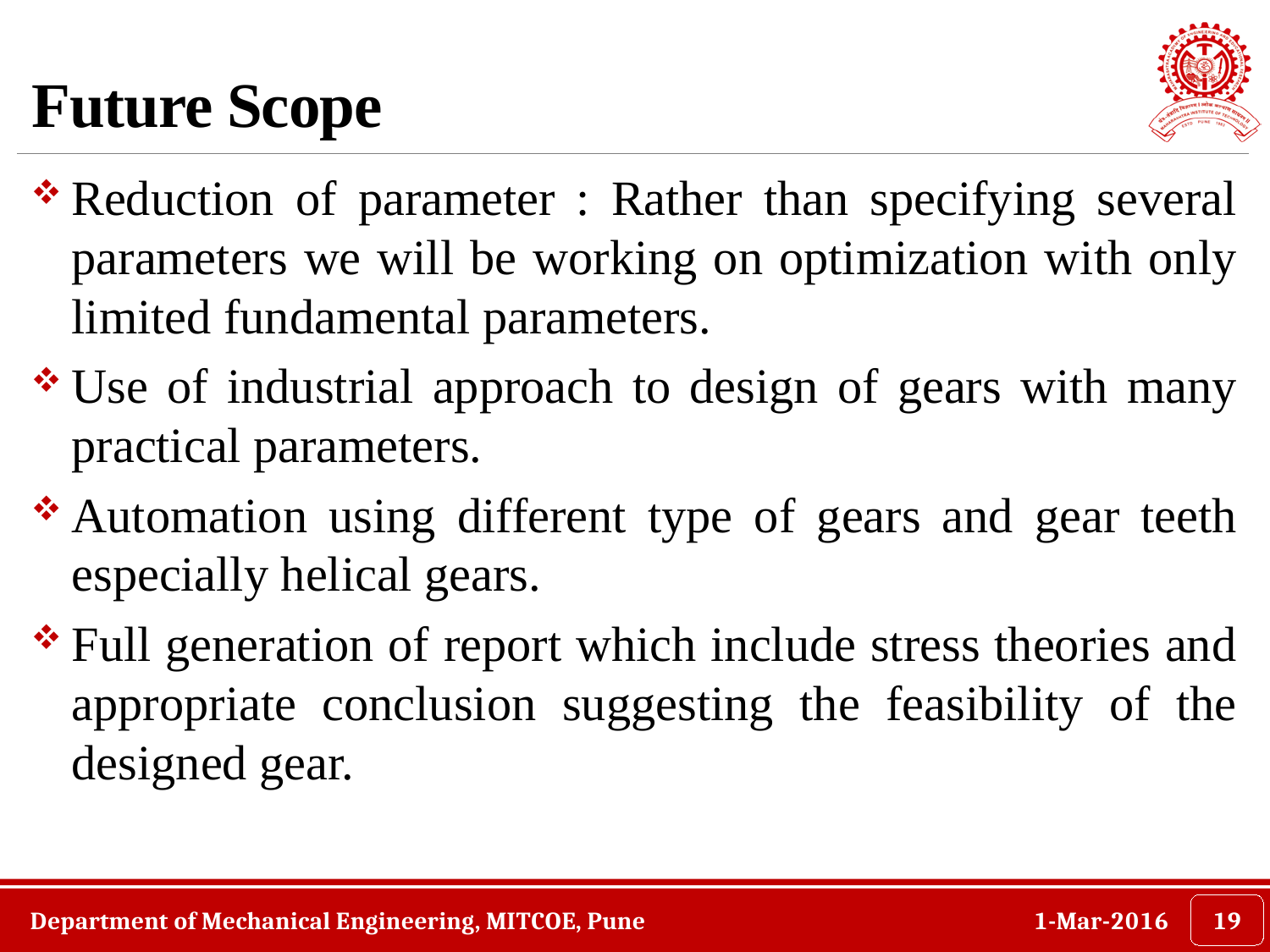

# Future Scope
Reduction of parameter : Rather than specifying several parameters we will be working on optimization with only limited fundamental parameters.
Use of industrial approach to design of gears with many practical parameters.
Automation using different type of gears and gear teeth especially helical gears.
Full generation of report which include stress theories and appropriate conclusion suggesting the feasibility of the designed gear.

Department of Mechanical Engineering, MITCOE, Pune
1-Mar-2016
19